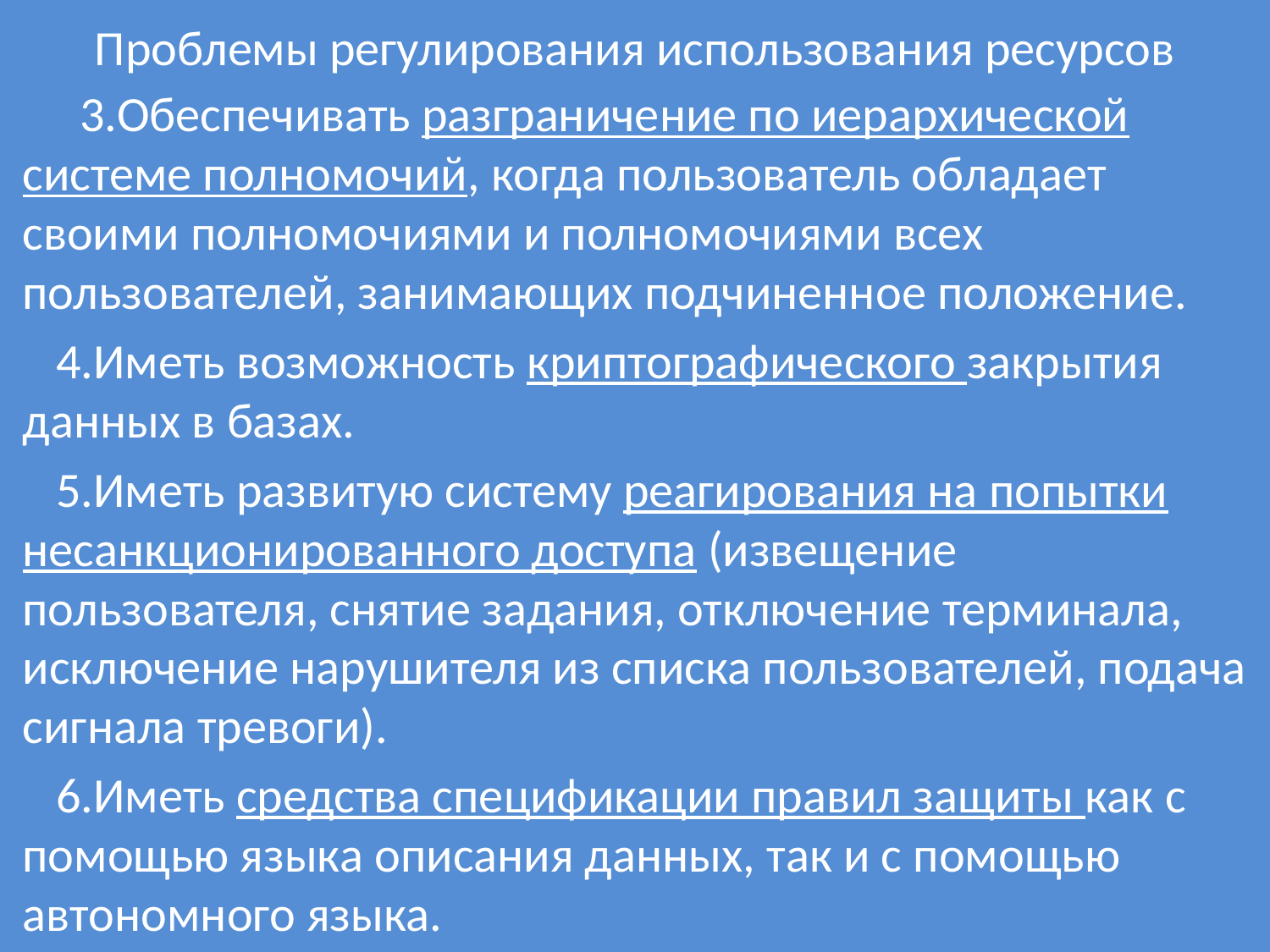

# Проблемы регулирования использования ресурсов
      3.Обеспечивать разграничение по иерархической системе полномочий, когда пользователь обладает своими полномочиями и полномочиями всех пользователей, занимающих подчиненное положение.
   4.Иметь возможность криптографического закрытия данных в базах.
   5.Иметь развитую систему реагирования на попытки несанкционированного доступа (извещение пользователя, снятие задания, отключение терминала, исключение нарушителя из списка пользователей, подача сигнала тревоги).
   6.Иметь средства спецификации правил защиты как с помощью языка описания данных, так и с помощью автономного языка.